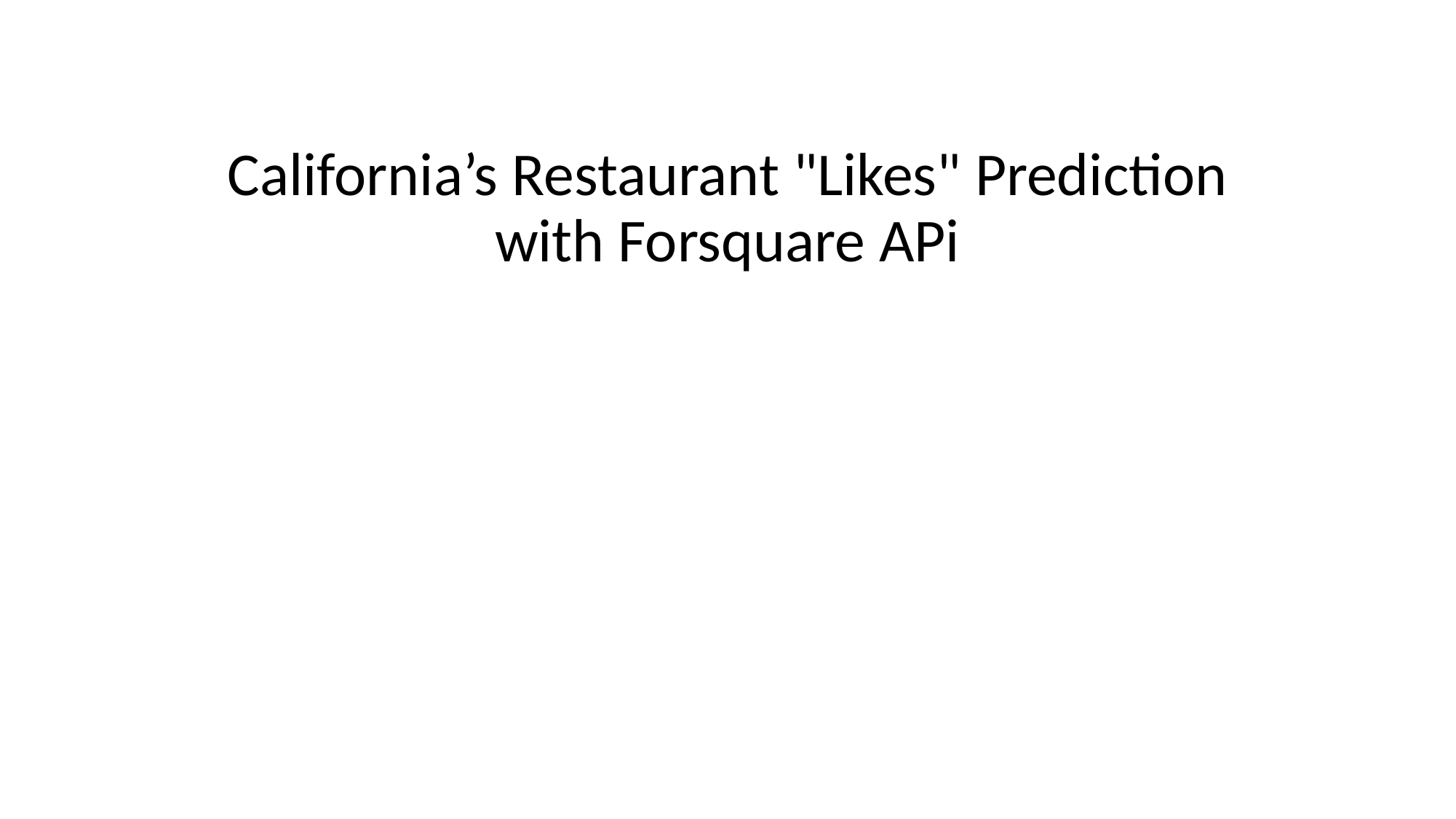

# California’s Restaurant "Likes" Prediction with Forsquare APi